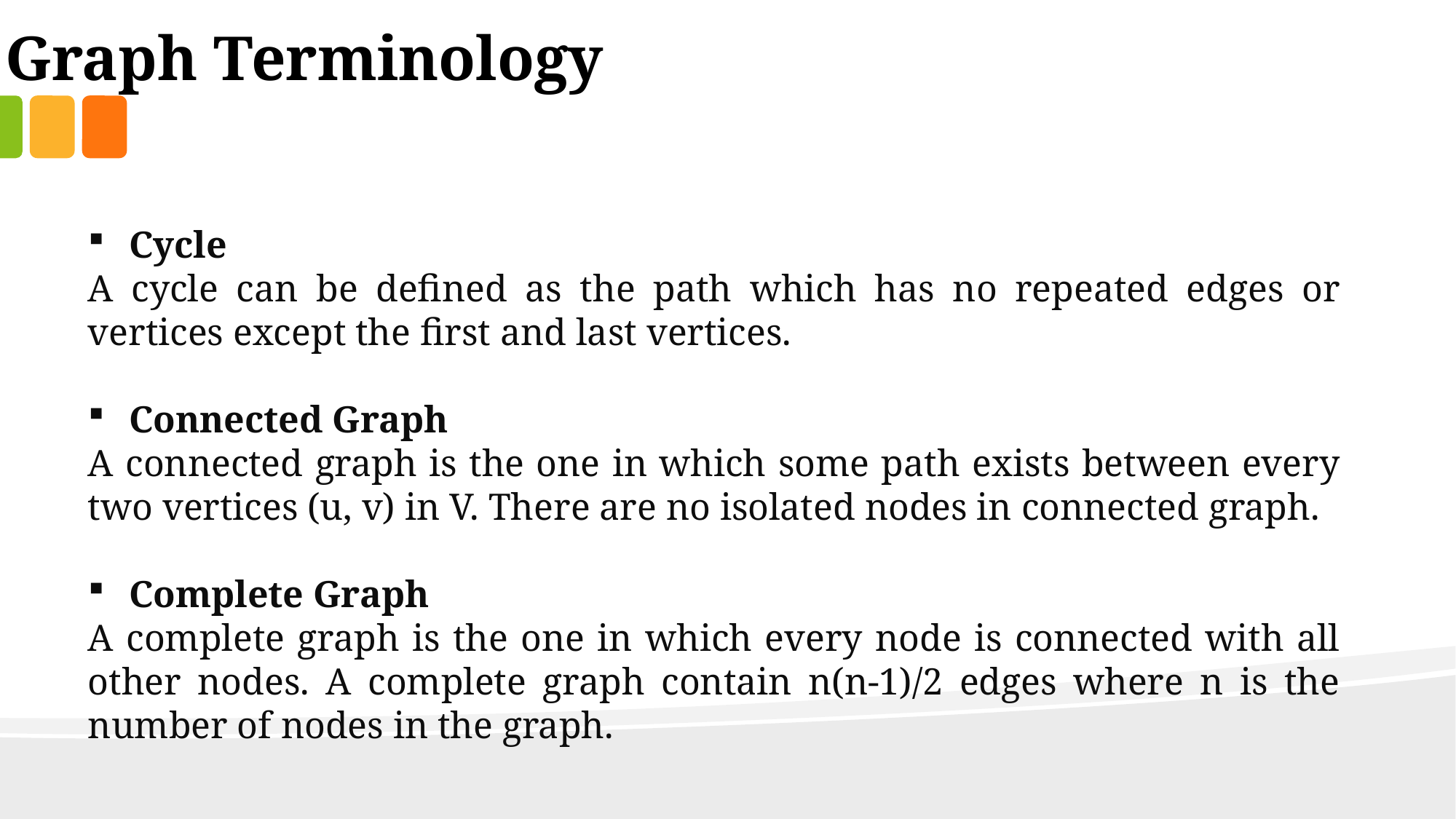

Graph Terminology

Cycle
A cycle can be defined as the path which has no repeated edges or vertices except the first and last vertices.

Connected Graph
A connected graph is the one in which some path exists between every two vertices (u, v) in V. There are no isolated nodes in connected graph.

Complete Graph
A complete graph is the one in which every node is connected with all other nodes. A complete graph contain n(n-1)/2 edges where n is the number of nodes in the graph.